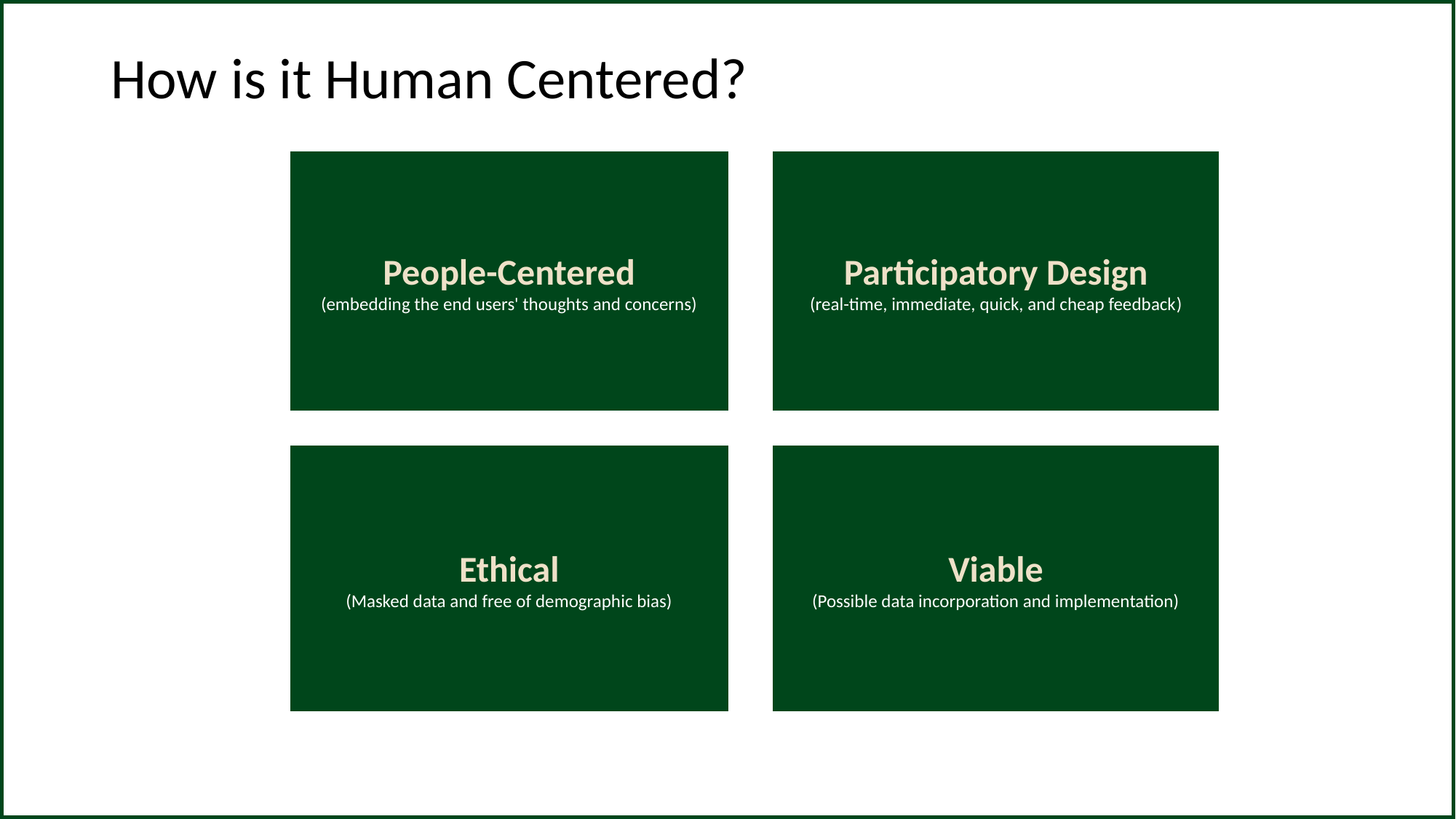

# How is it Human Centered?
Participatory Design
(real-time, immediate, quick, and cheap feedback)
People-Centered
(embedding the end users' thoughts and concerns)
Ethical
(Masked data and free of demographic bias)
Viable
(Possible data incorporation and implementation)